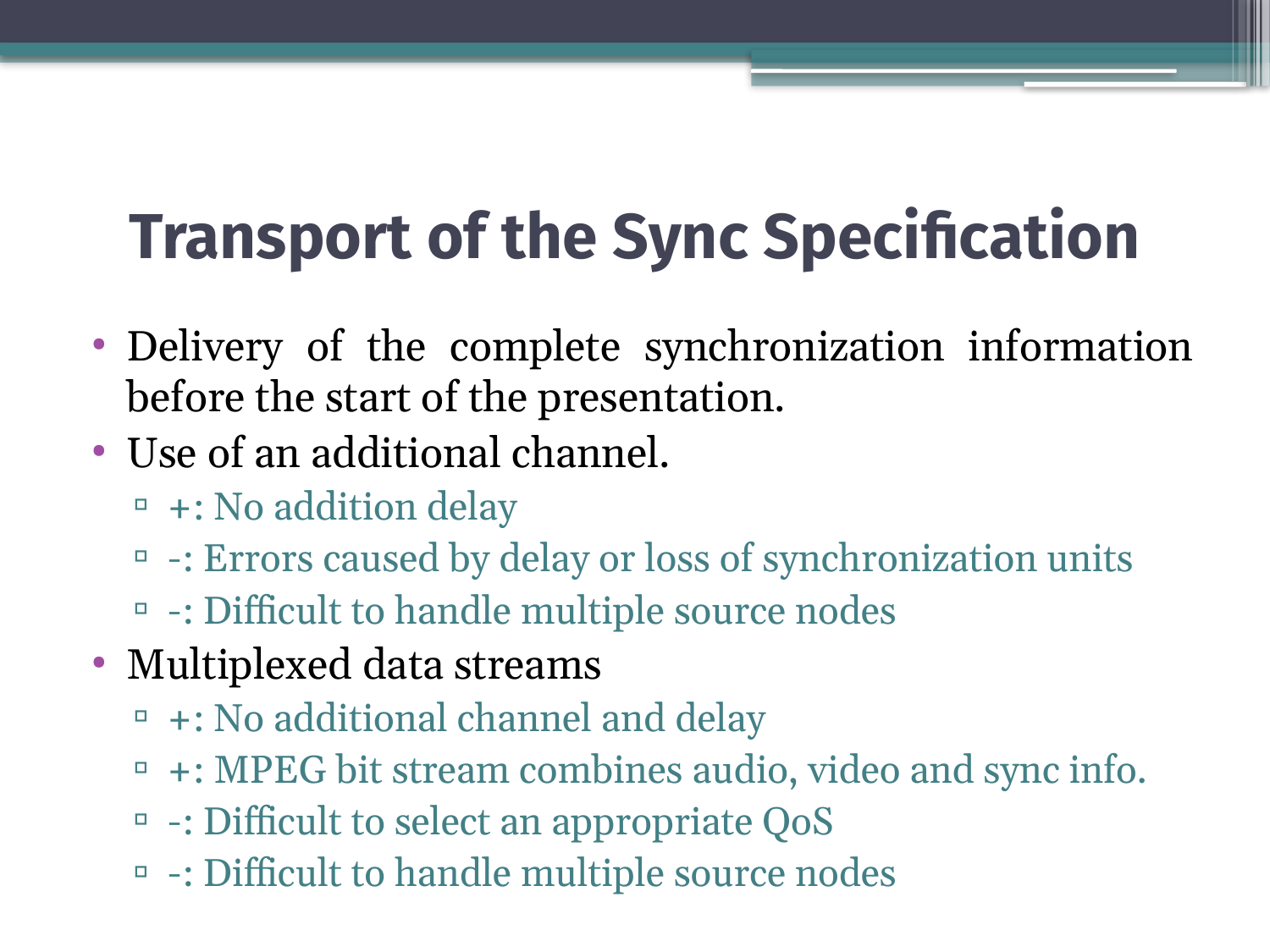

# Transport of the Sync Specification
Delivery of the complete synchronization information before the start of the presentation.
Use of an additional channel.
+: No addition delay
-: Errors caused by delay or loss of synchronization units
-: Difficult to handle multiple source nodes
Multiplexed data streams
+: No additional channel and delay
+: MPEG bit stream combines audio, video and sync info.
-: Difficult to select an appropriate QoS
-: Difficult to handle multiple source nodes